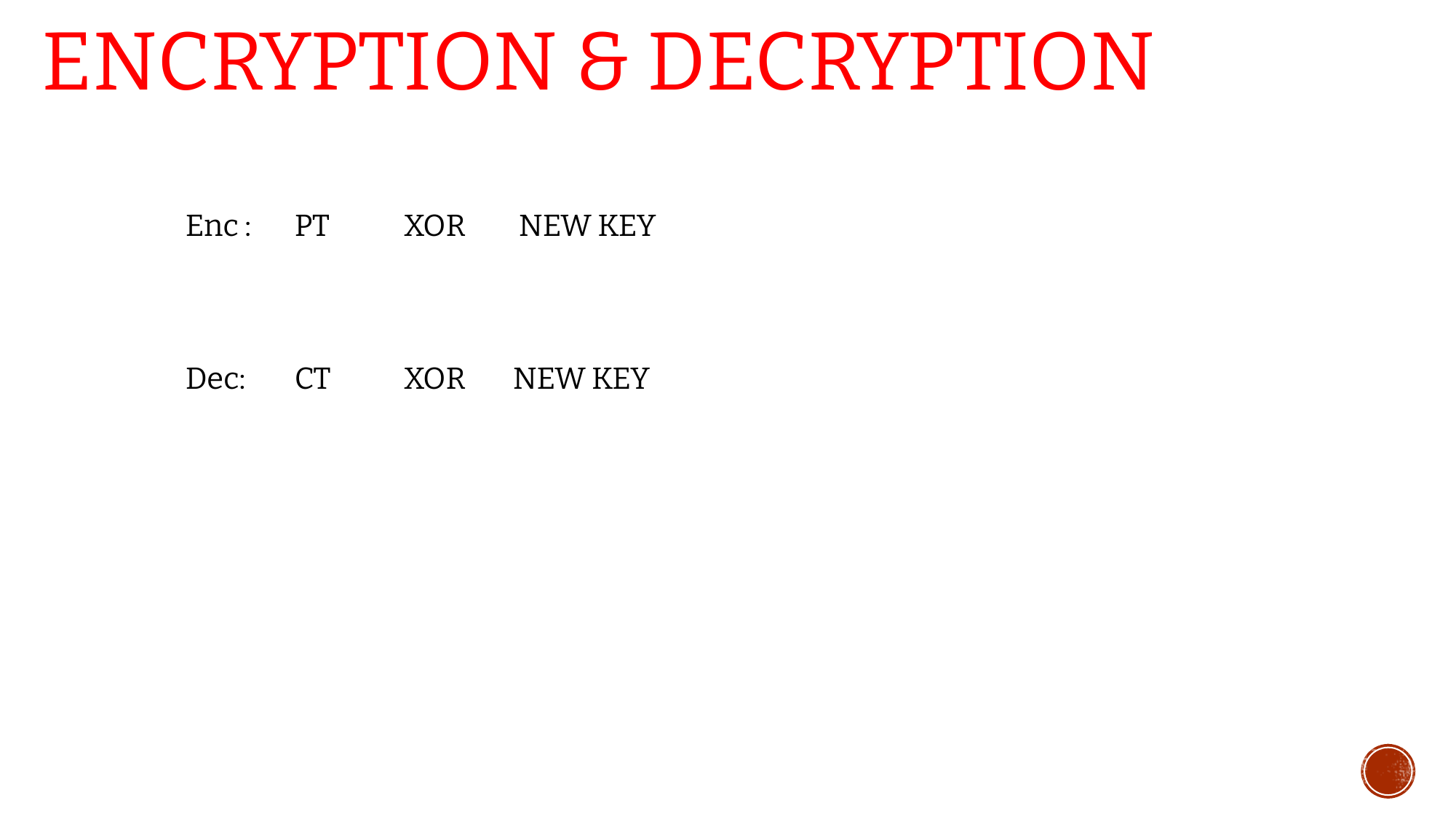

# ENCRYPTION & DECRYPTION

 	Enc : 	PT 	XOR	 NEW KEY

	Dec: 	CT 	XOR	NEW KEY